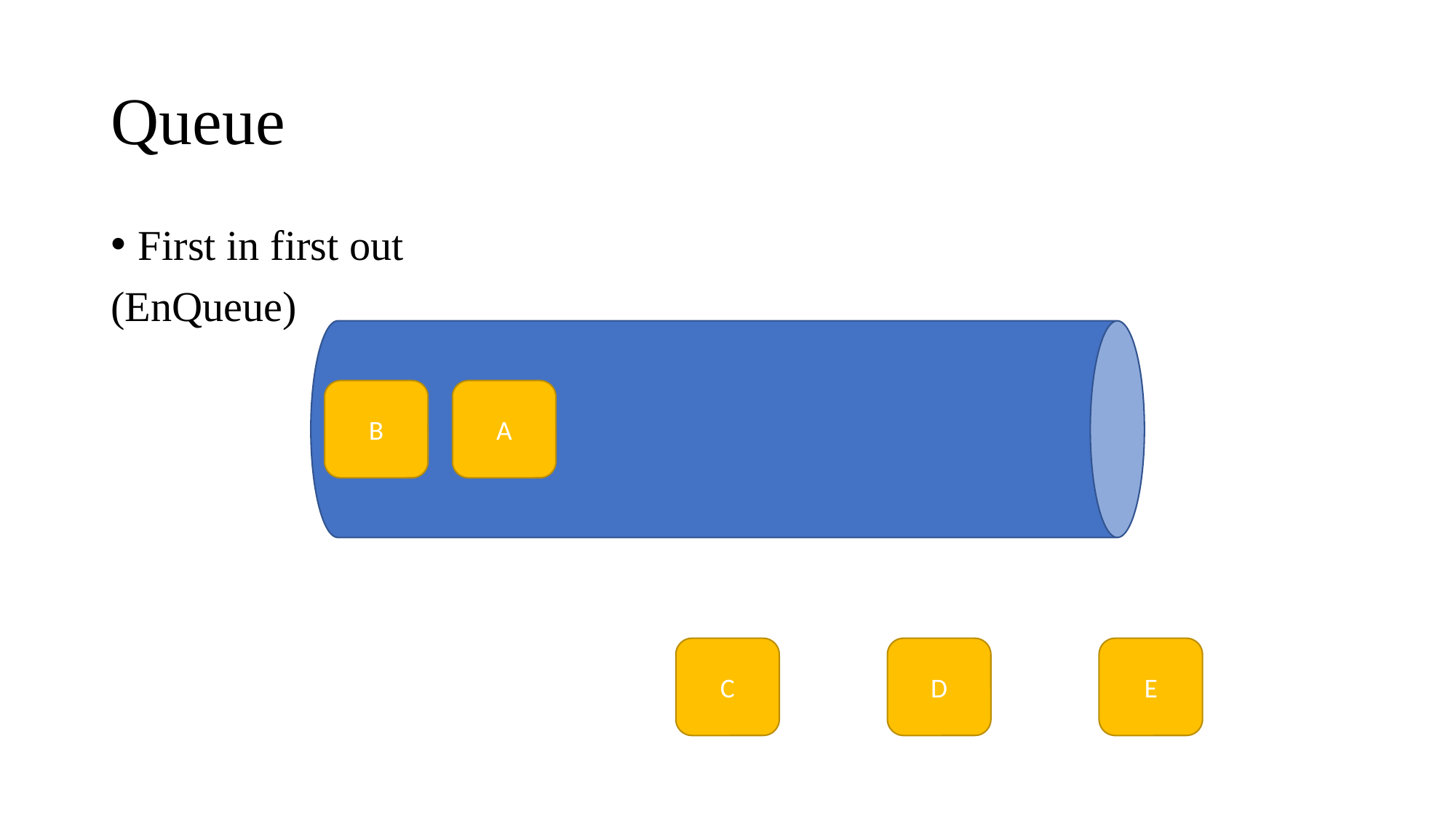

# Queue
First in first out
(EnQueue)
B
A
C
D
E